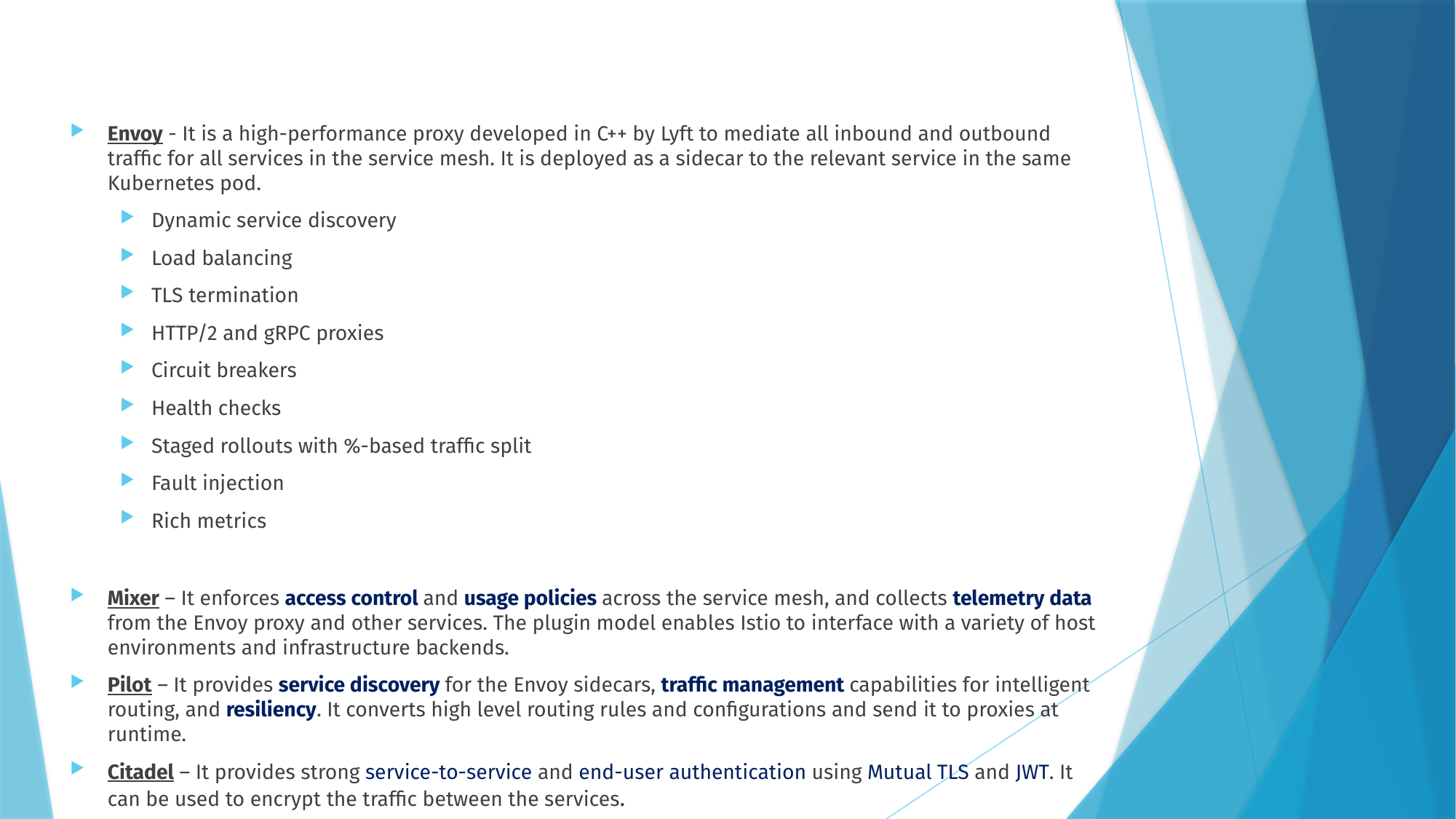

Envoy - It is a high-performance proxy developed in C++ by Lyft to mediate all inbound and outbound traffic for all services in the service mesh. It is deployed as a sidecar to the relevant service in the same Kubernetes pod.
Dynamic service discovery
Load balancing
TLS termination
HTTP/2 and gRPC proxies
Circuit breakers
Health checks
Staged rollouts with %-based traffic split
Fault injection
Rich metrics

Mixer – It enforces access control and usage policies across the service mesh, and collects telemetry data from the Envoy proxy and other services. The plugin model enables Istio to interface with a variety of host environments and infrastructure backends.
Pilot – It provides service discovery for the Envoy sidecars, traffic management capabilities for intelligent routing, and resiliency. It converts high level routing rules and configurations and send it to proxies at runtime.
Citadel – It provides strong service-to-service and end-user authentication using Mutual TLS and JWT. It can be used to encrypt the traffic between the services.